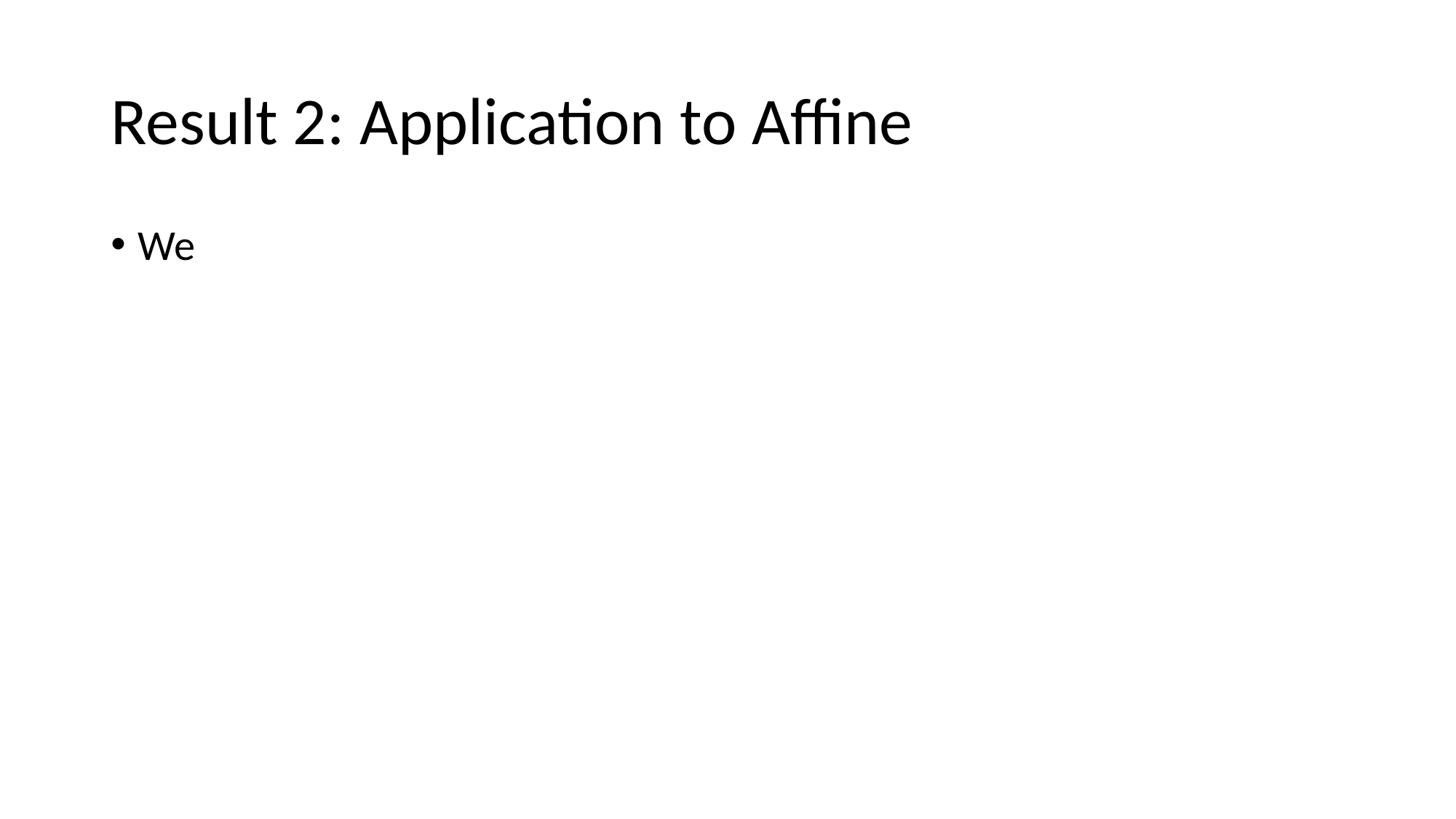

# Result 2: Application to Affine
We